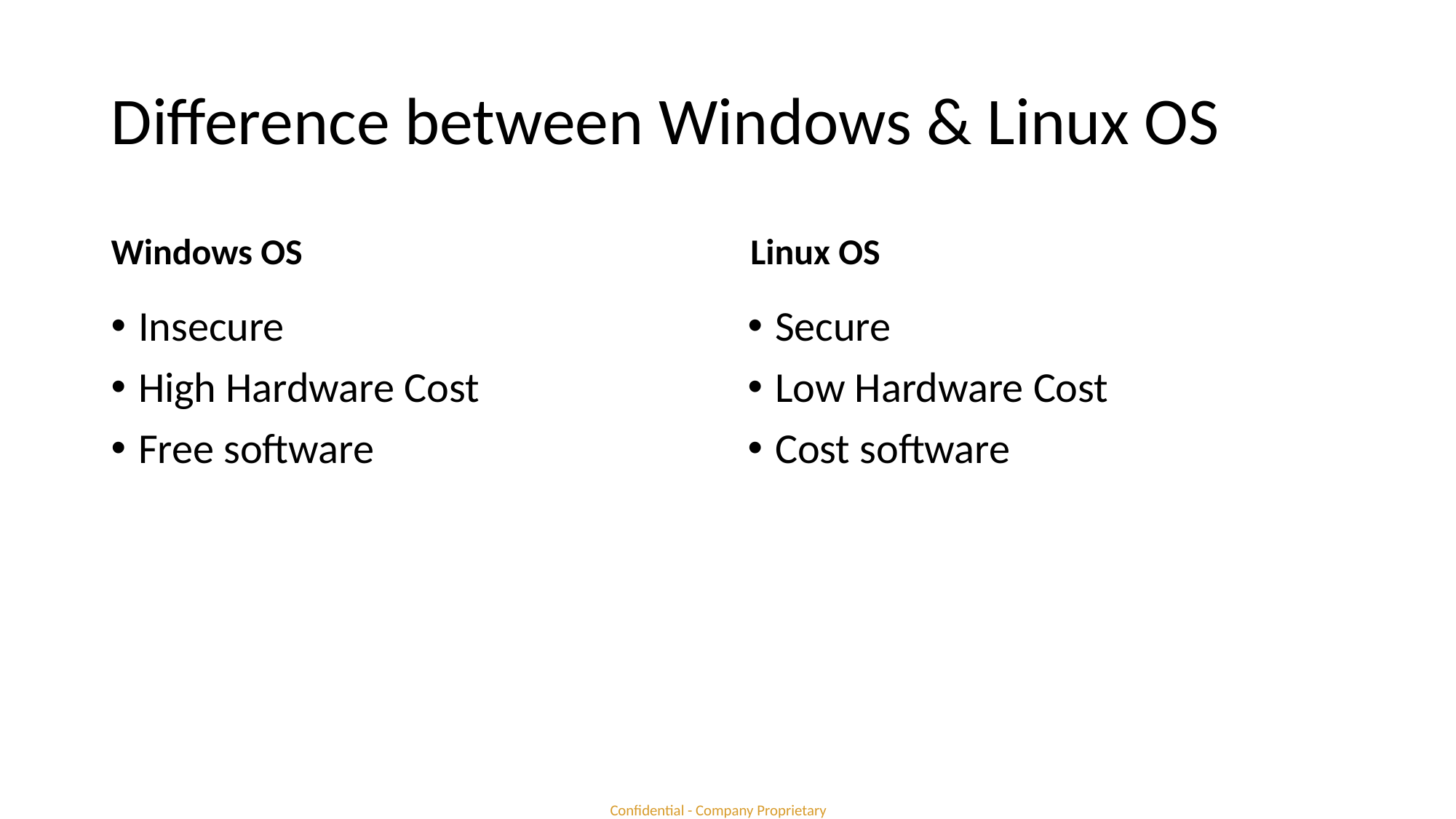

# Difference between Windows & Linux OS
Windows OS
Linux OS
Insecure
High Hardware Cost
Free software
Secure
Low Hardware Cost
Cost software